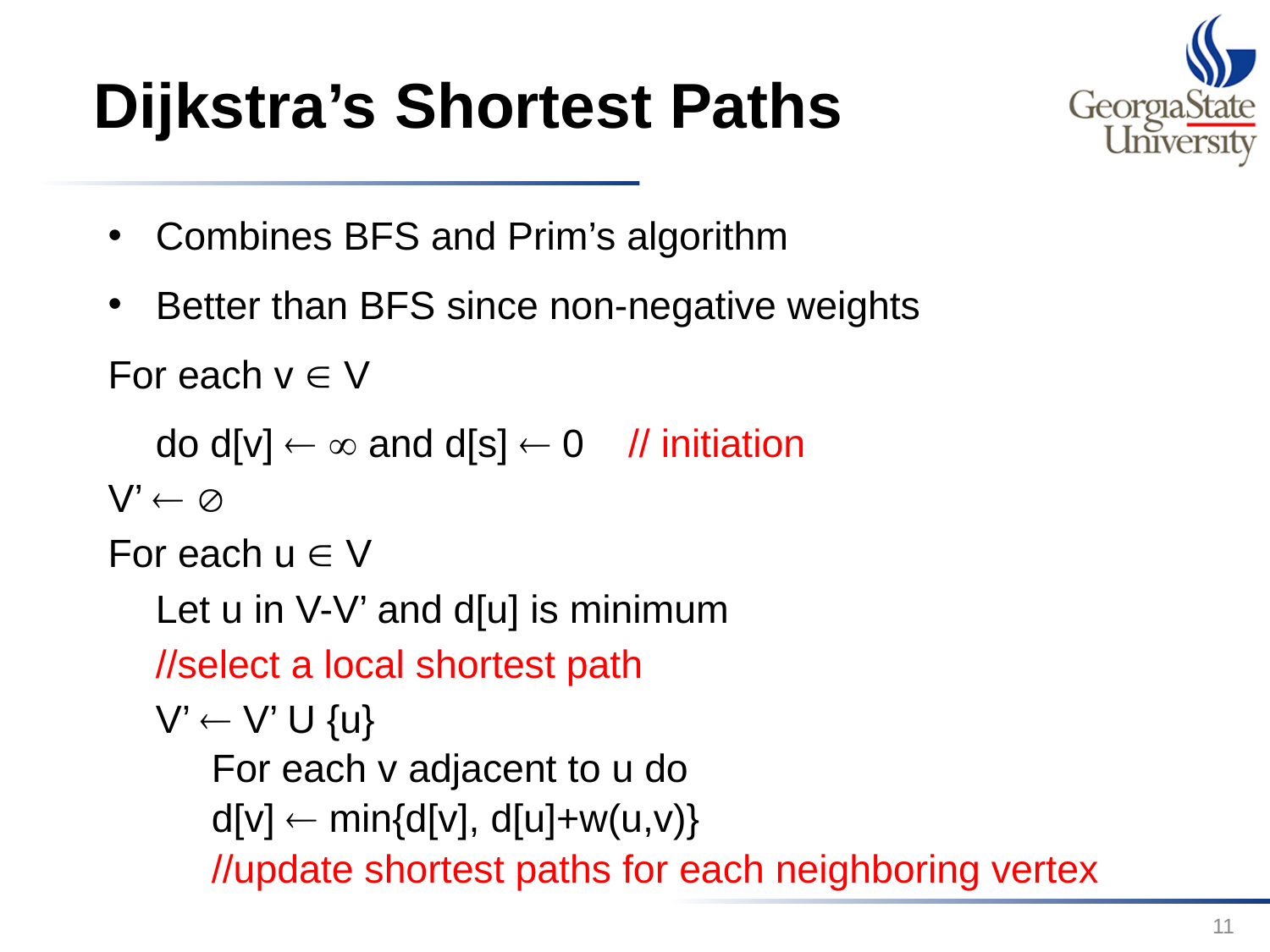

# Dijkstra’s Shortest Paths
Combines BFS and Prim’s algorithm
Better than BFS since non-negative weights
For each v ∈ V
	do d[v] ← ∞ and d[s] ← 0 			// initiation
V’ ← ∅
For each u ∈ V
	Let u in V-V’ and d[u] is minimum
	//select a local shortest path
	V’ ← V’ U {u}
	For each v adjacent to u do
			d[v] ← min{d[v], d[u]+w(u,v)}
			//update shortest paths for each neighboring vertex
11